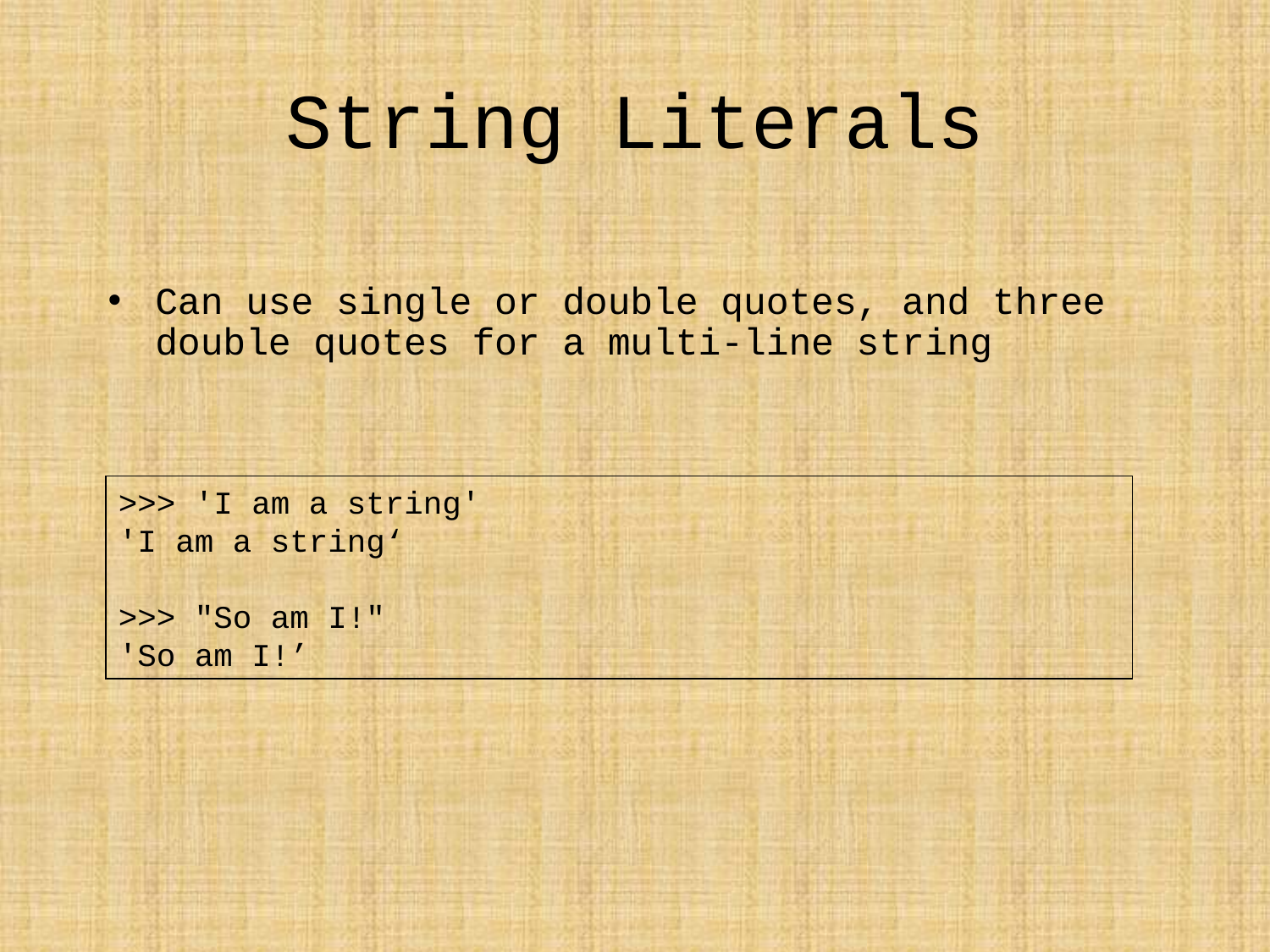

# String Literals
Can use single or double quotes, and three double quotes for a multi-line string
>>> 'I am a string'
'I am a string‘

>>> "So am I!"
'So am I!’